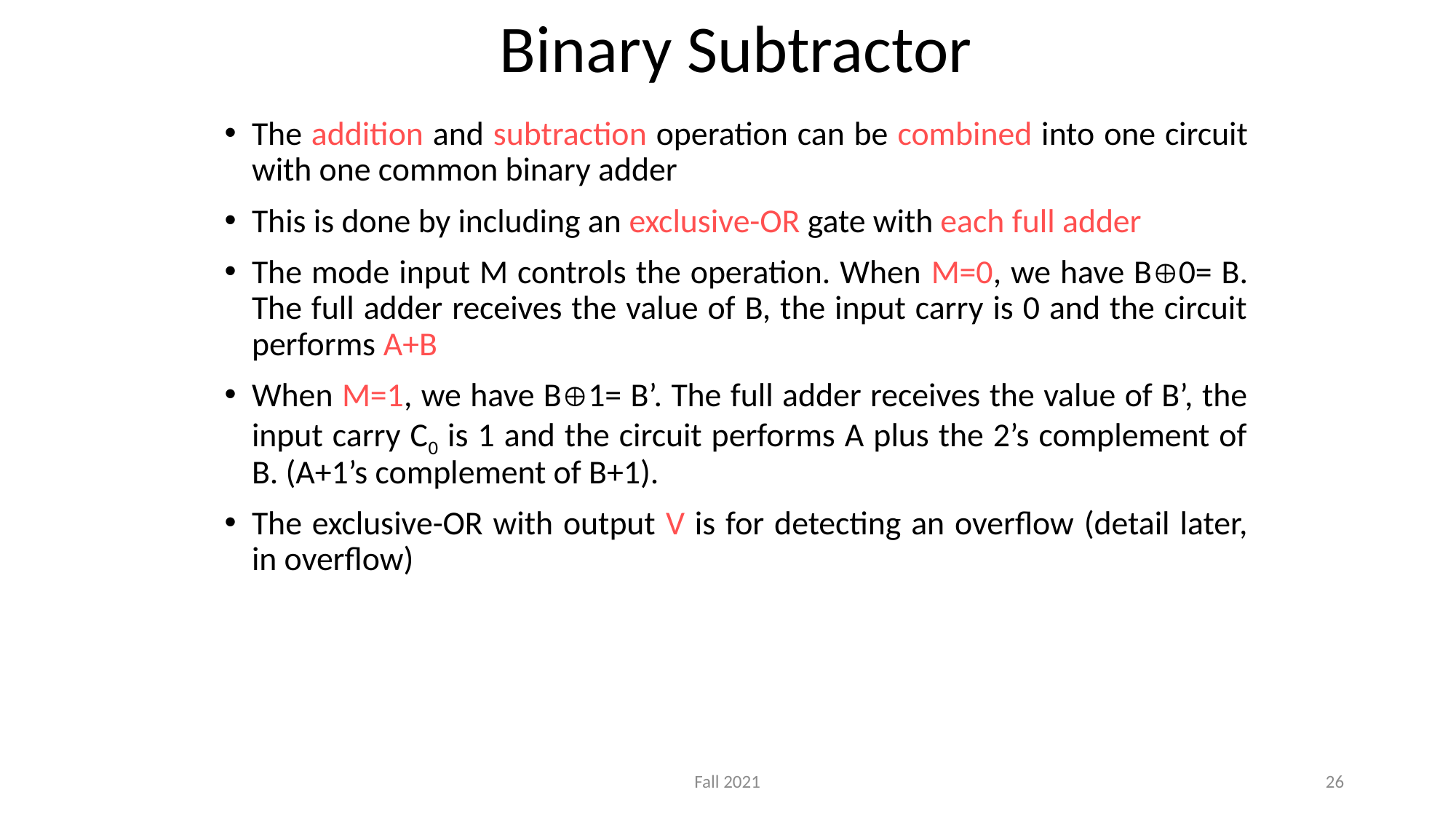

# Binary Subtractor
The addition and subtraction operation can be combined into one circuit with one common binary adder
This is done by including an exclusive-OR gate with each full adder
The mode input M controls the operation. When M=0, we have B⊕0= B. The full adder receives the value of B, the input carry is 0 and the circuit performs A+B
When M=1, we have B⊕1= B’. The full adder receives the value of B’, the input carry C0 is 1 and the circuit performs A plus the 2’s complement of B. (A+1’s complement of B+1).
The exclusive-OR with output V is for detecting an overflow (detail later, in overflow)
Fall 2021
26